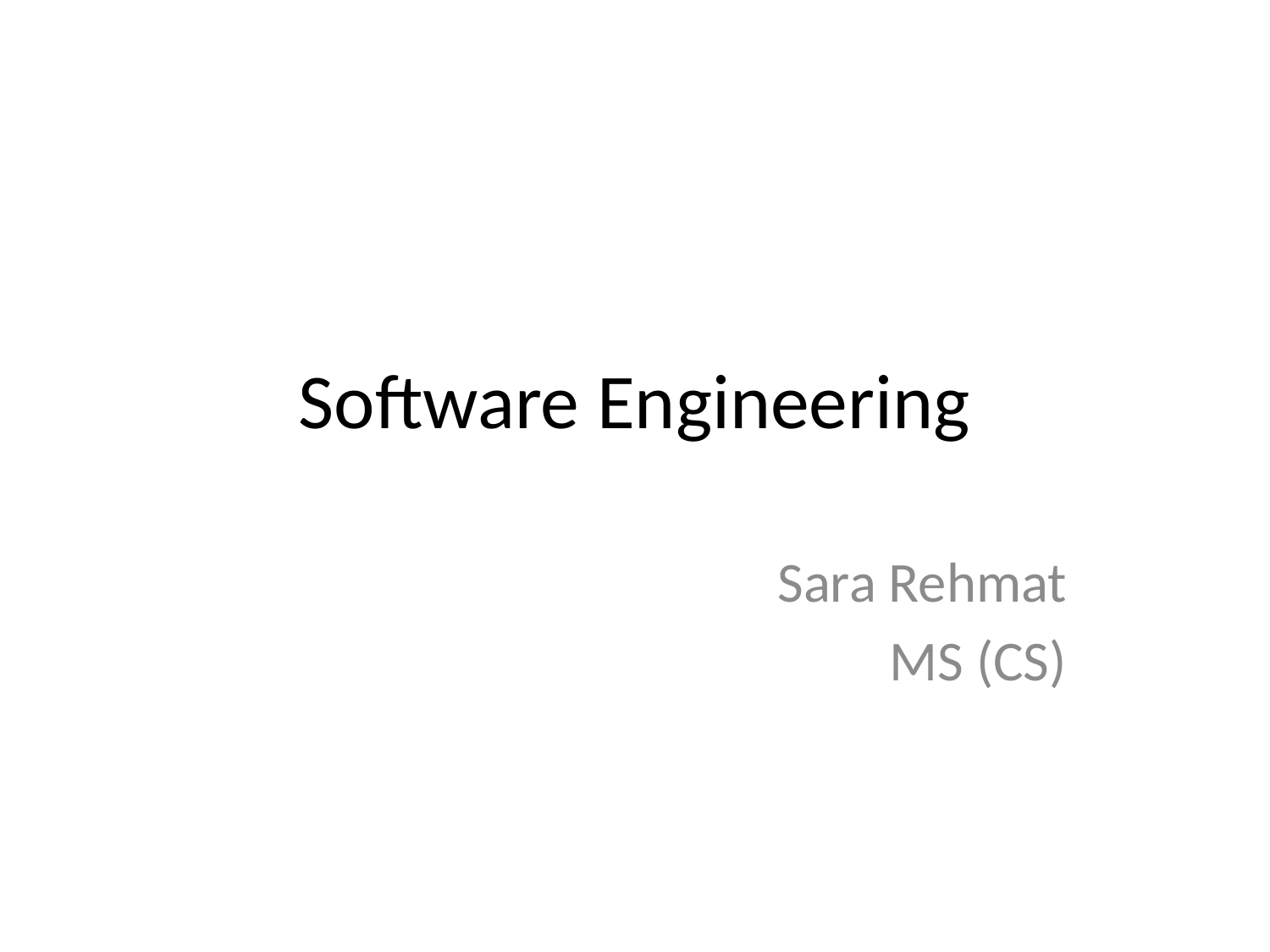

# Software Engineering
Sara Rehmat
MS (CS)